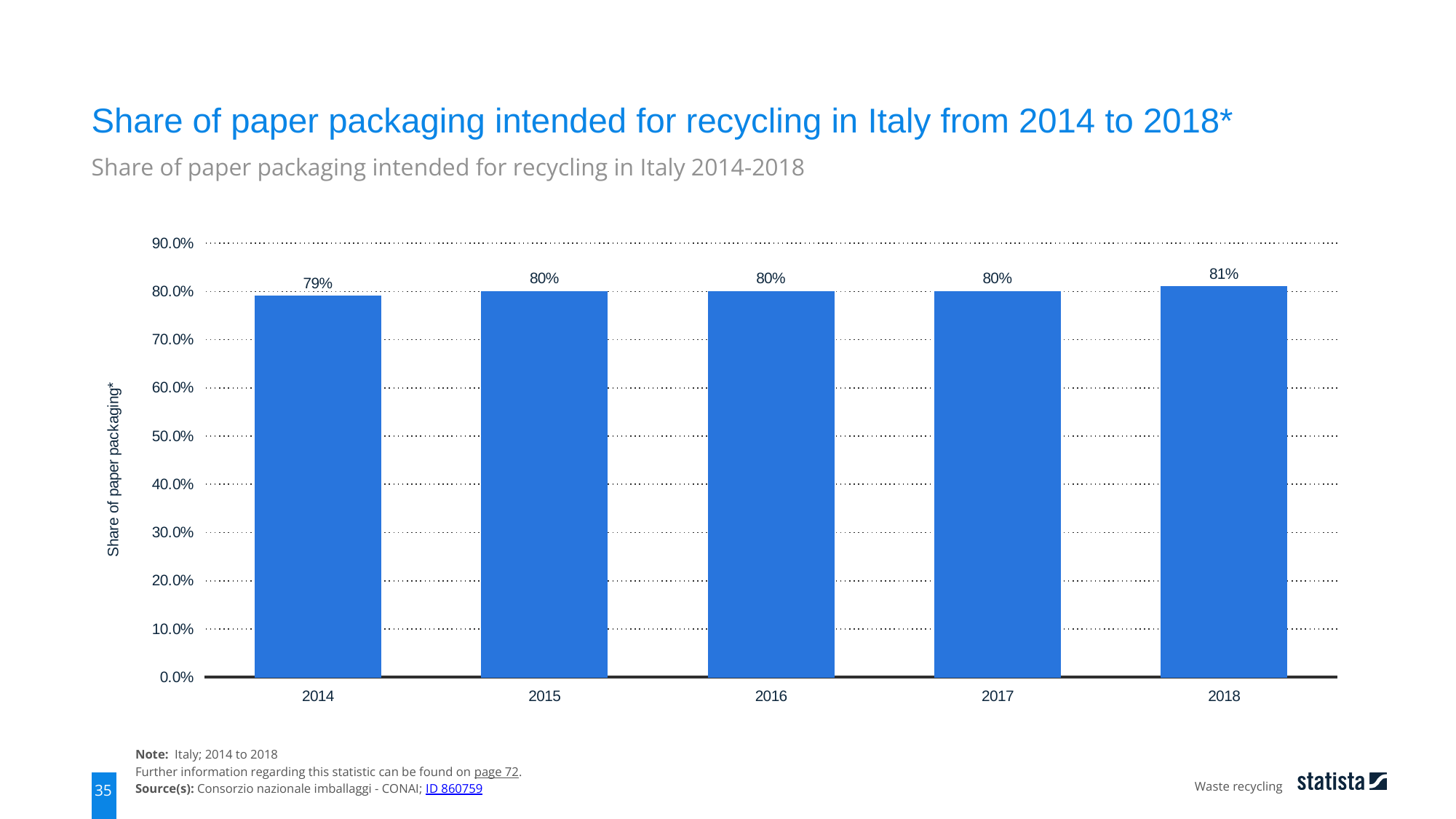

Share of paper packaging intended for recycling in Italy from 2014 to 2018*
Share of paper packaging intended for recycling in Italy 2014-2018

### Chart

| Category | data |
|---|---|
| 2014 | 0.79 |
| 2015 | 0.8 |
| 2016 | 0.8 |
| 2017 | 0.8 |
| 2018 | 0.81 |
Note:  Italy; 2014 to 2018
Further information regarding this statistic can be found on page 72.
Source(s): Consorzio nazionale imballaggi - CONAI; ID 860759
Waste recycling

35